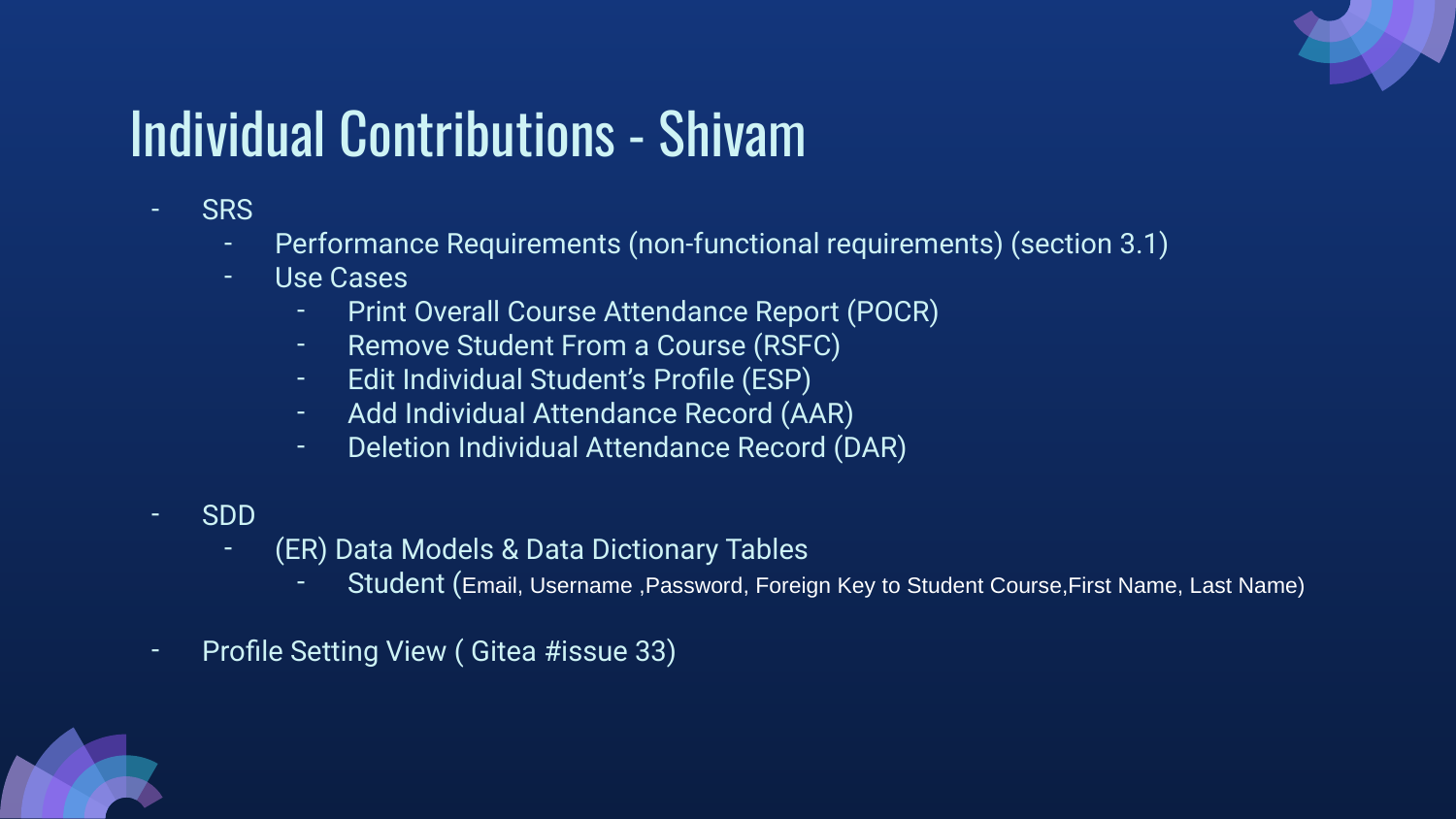

# Individual Contributions - Shivam
SRS
Performance Requirements (non-functional requirements) (section 3.1)
Use Cases
Print Overall Course Attendance Report (POCR)
Remove Student From a Course (RSFC)
Edit Individual Student’s Profile (ESP)
Add Individual Attendance Record (AAR)
Deletion Individual Attendance Record (DAR)

SDD
(ER) Data Models & Data Dictionary Tables
Student (Email, Username ,Password, Foreign Key to Student Course,First Name, Last Name)

Profile Setting View ( Gitea #issue 33)